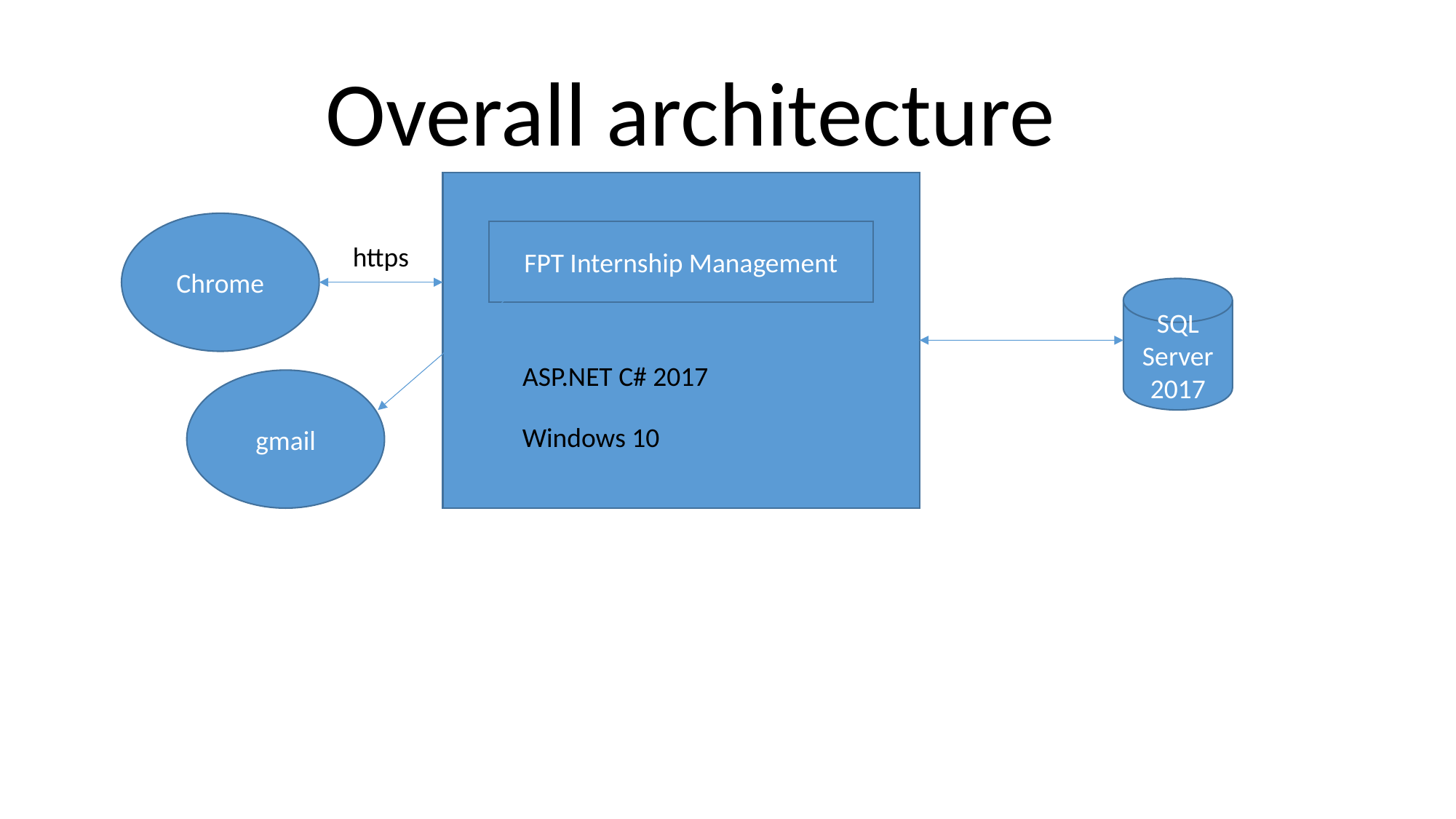

# Overall architecture

Chrome
FPT Internship Management
https
SQL Server 2017
ASP.NET C# 2017
gmail
Windows 10